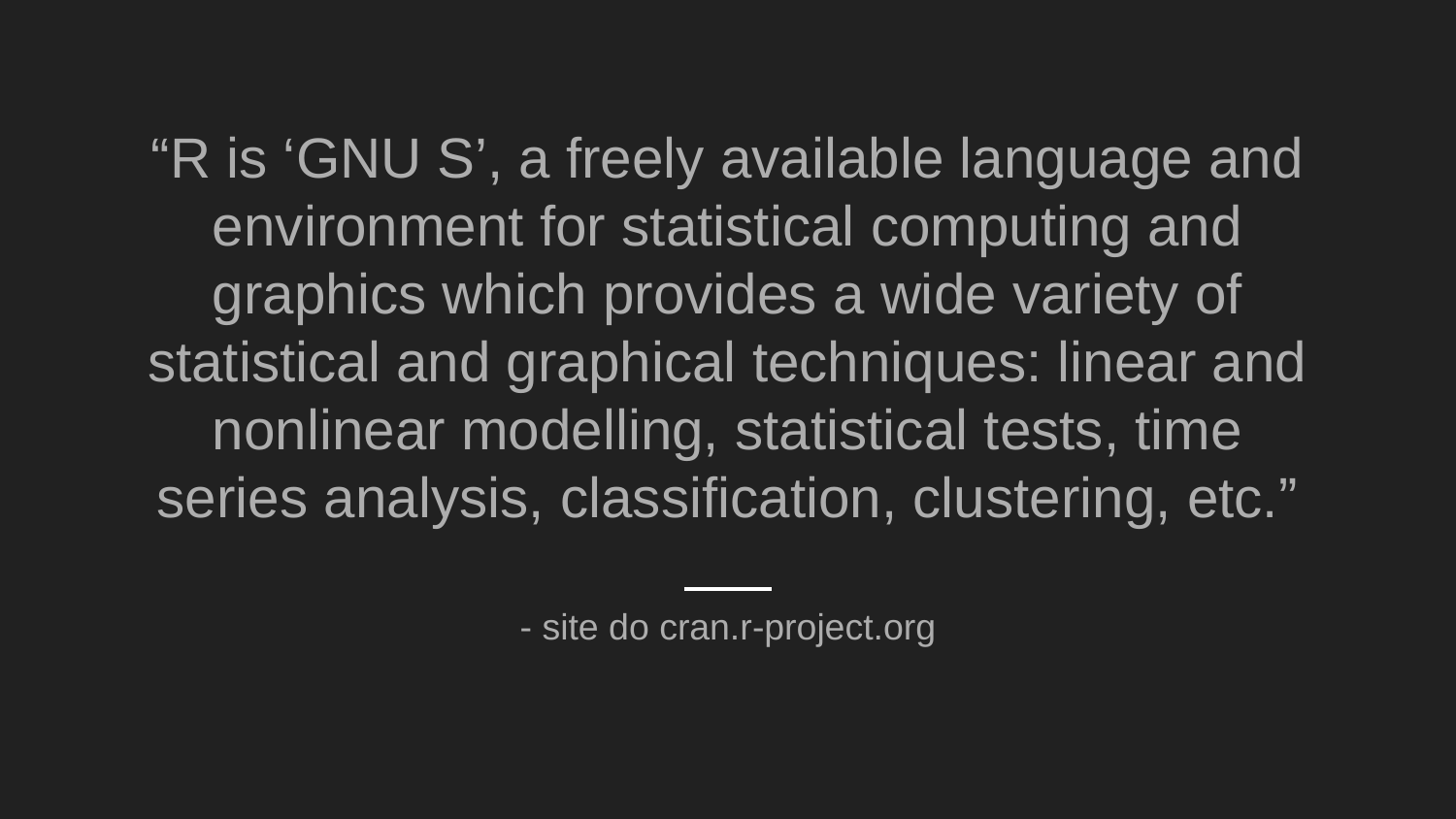

“R is ‘GNU S’, a freely available language and environment for statistical computing and graphics which provides a wide variety of statistical and graphical techniques: linear and nonlinear modelling, statistical tests, time series analysis, classification, clustering, etc.”
- site do cran.r-project.org